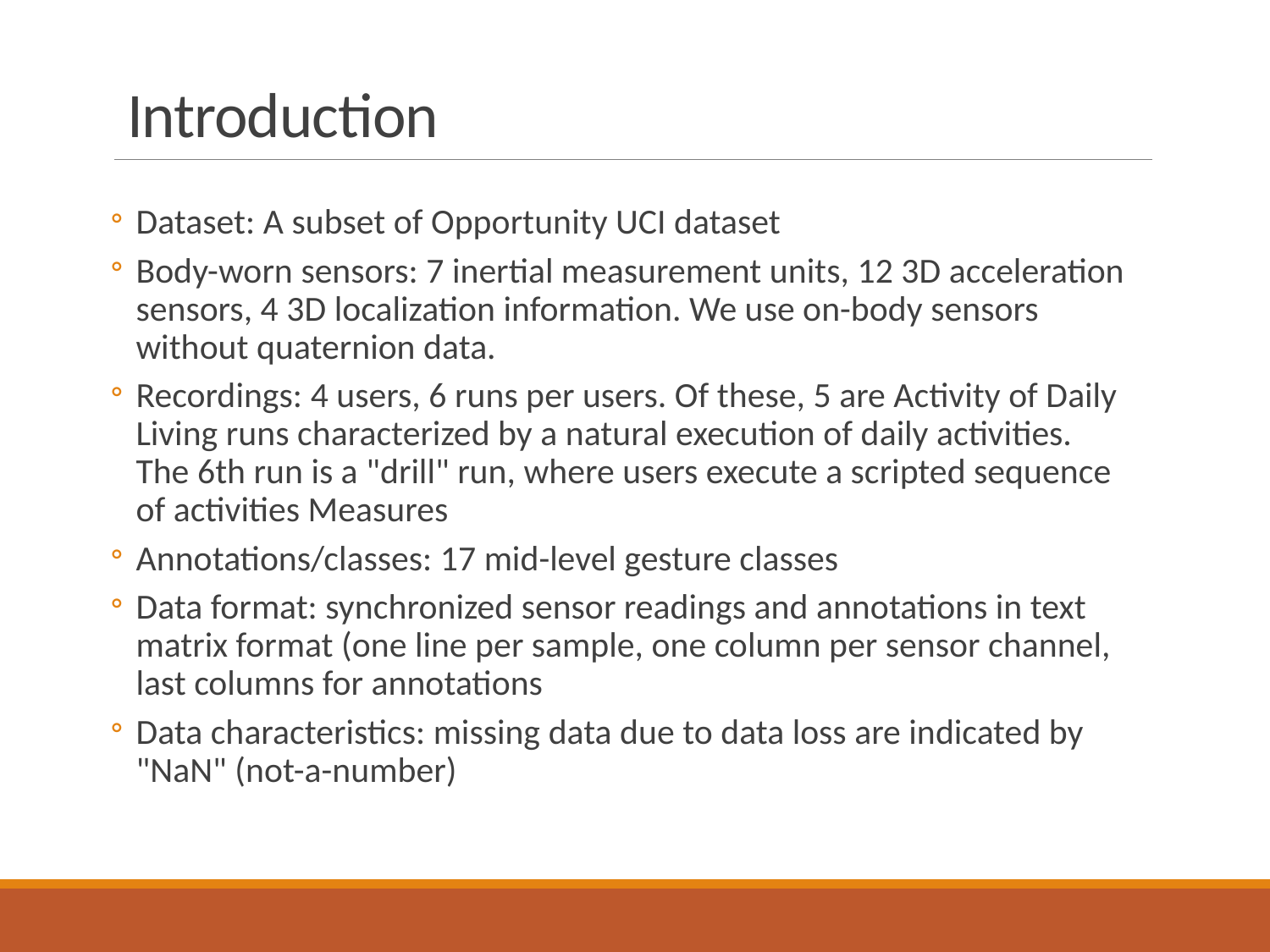

# Introduction
Dataset: A subset of Opportunity UCI dataset
Body-worn sensors: 7 inertial measurement units, 12 3D acceleration sensors, 4 3D localization information. We use on-body sensors without quaternion data.
Recordings: 4 users, 6 runs per users. Of these, 5 are Activity of Daily Living runs characterized by a natural execution of daily activities. The 6th run is a "drill" run, where users execute a scripted sequence of activities Measures
Annotations/classes: 17 mid-level gesture classes
Data format: synchronized sensor readings and annotations in text matrix format (one line per sample, one column per sensor channel, last columns for annotations
Data characteristics: missing data due to data loss are indicated by "NaN" (not-a-number)